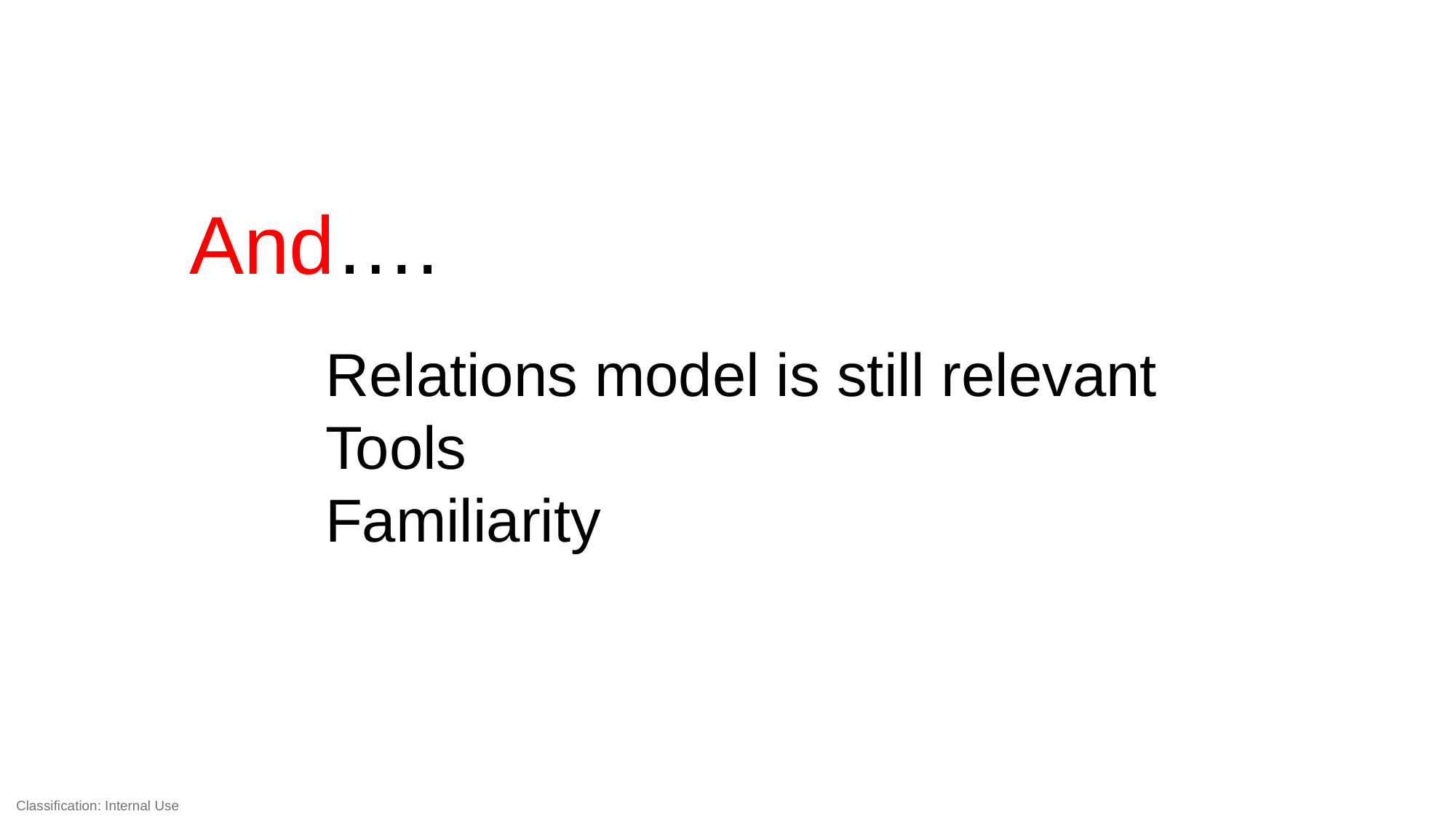

And….
Relations model is still relevant
Tools
Familiarity